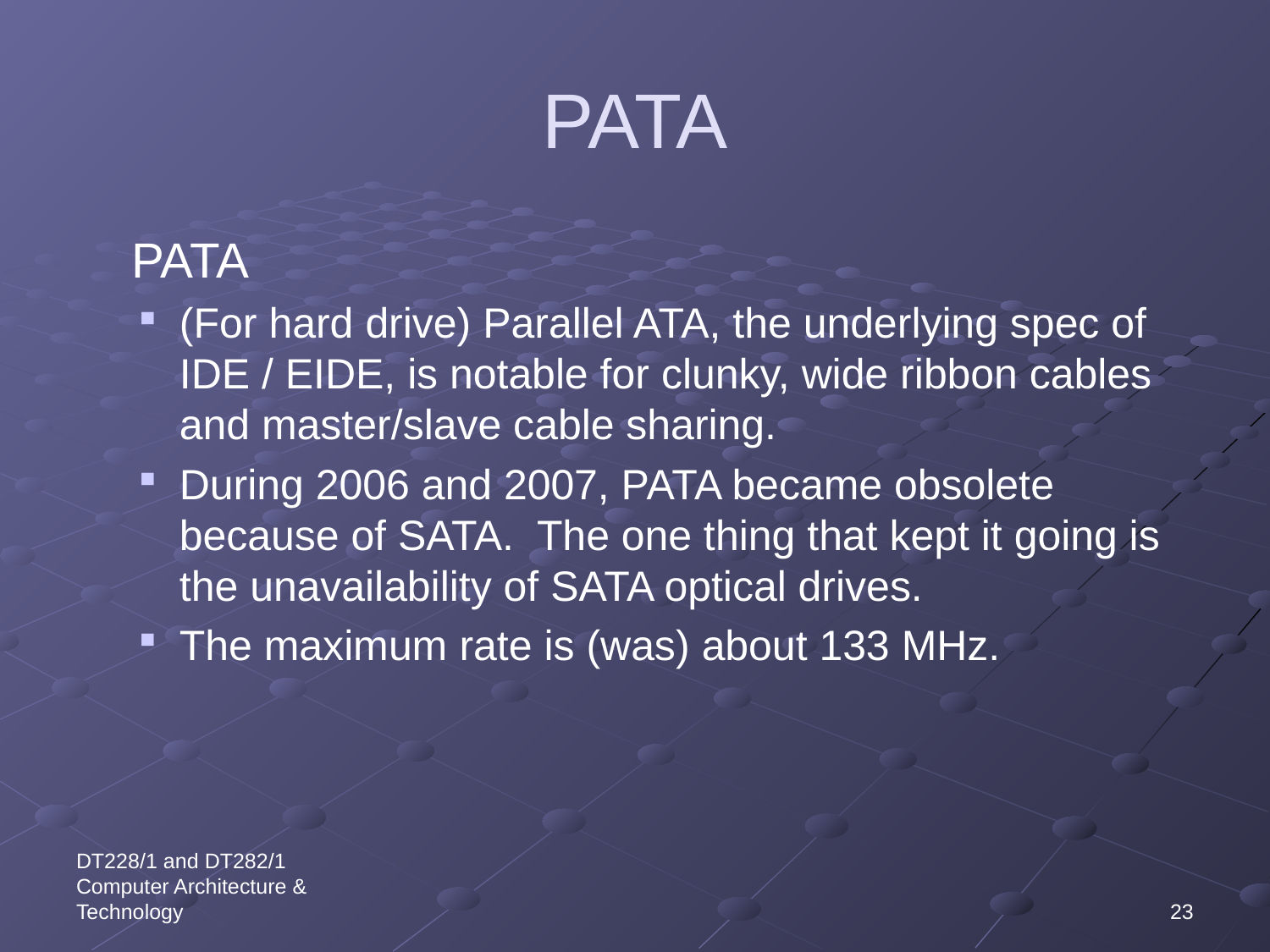

# PATA
PATA
(For hard drive) Parallel ATA, the underlying spec of IDE / EIDE, is notable for clunky, wide ribbon cables and master/slave cable sharing.
During 2006 and 2007, PATA became obsolete because of SATA.  The one thing that kept it going is the unavailability of SATA optical drives.
The maximum rate is (was) about 133 MHz.
DT228/1 and DT282/1 Computer Architecture & Technology
23